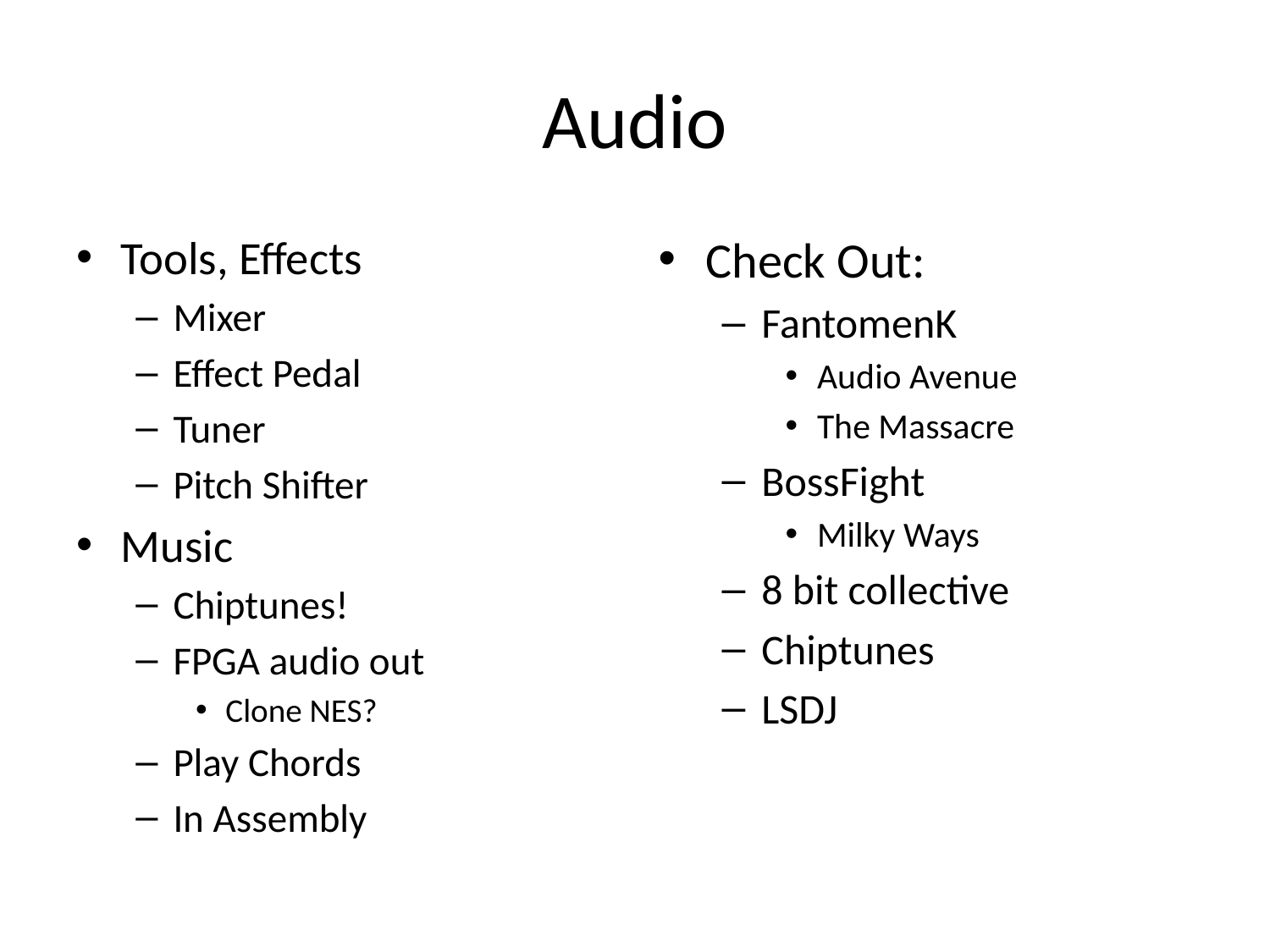

# Audio
Tools, Effects
Mixer
Effect Pedal
Tuner
Pitch Shifter
Music
Chiptunes!
FPGA audio out
Clone NES?
Play Chords
In Assembly
Check Out:
FantomenK
Audio Avenue
The Massacre
BossFight
Milky Ways
8 bit collective
Chiptunes
LSDJ